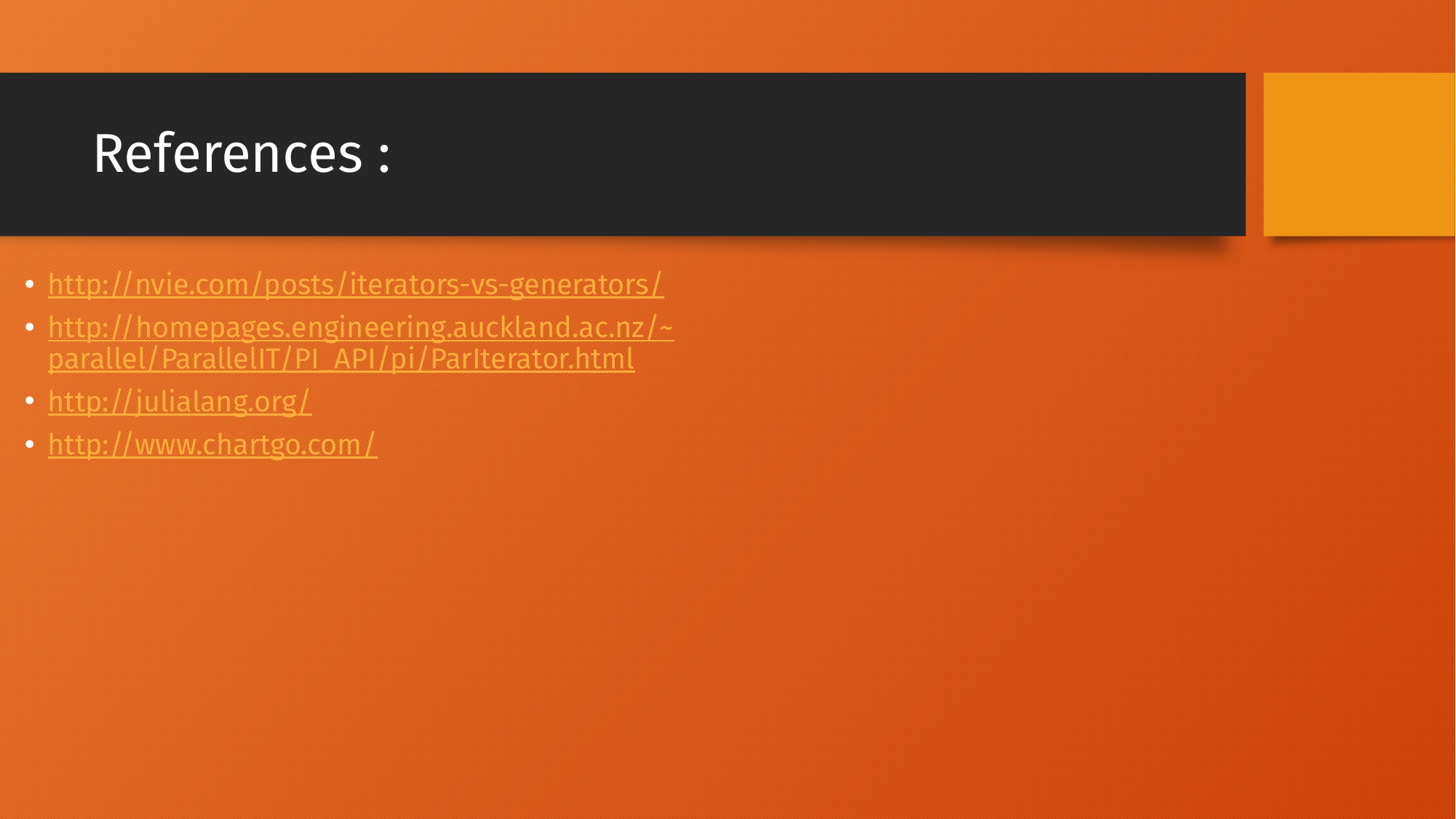

# References :
http://nvie.com/posts/iterators-vs-generators/
http://homepages.engineering.auckland.ac.nz/~parallel/ParallelIT/PI_API/pi/ParIterator.html
http://julialang.org/
http://www.chartgo.com/